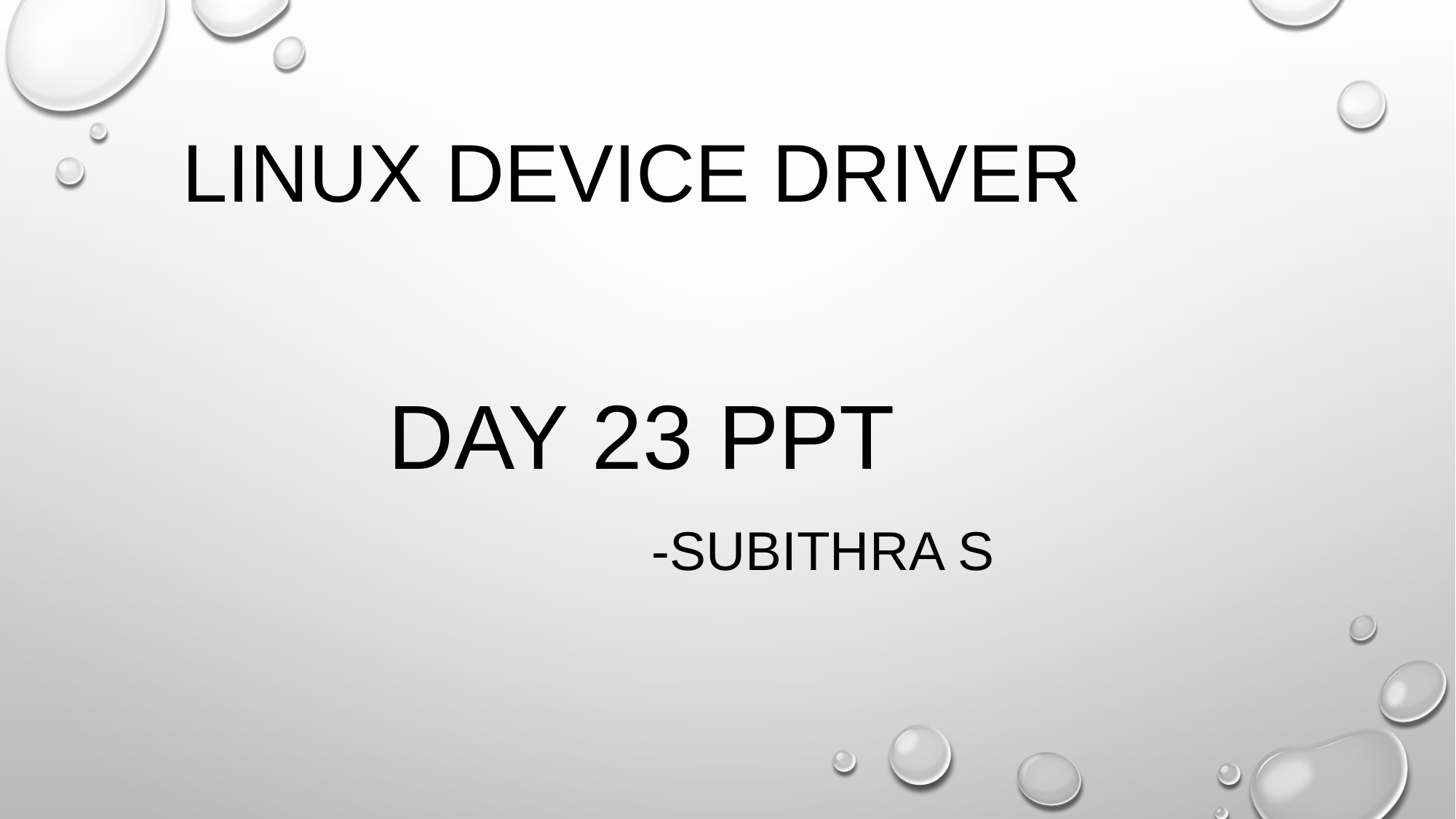

# Linux device driver
Day 23 PPT
                        -SUBITHRA s